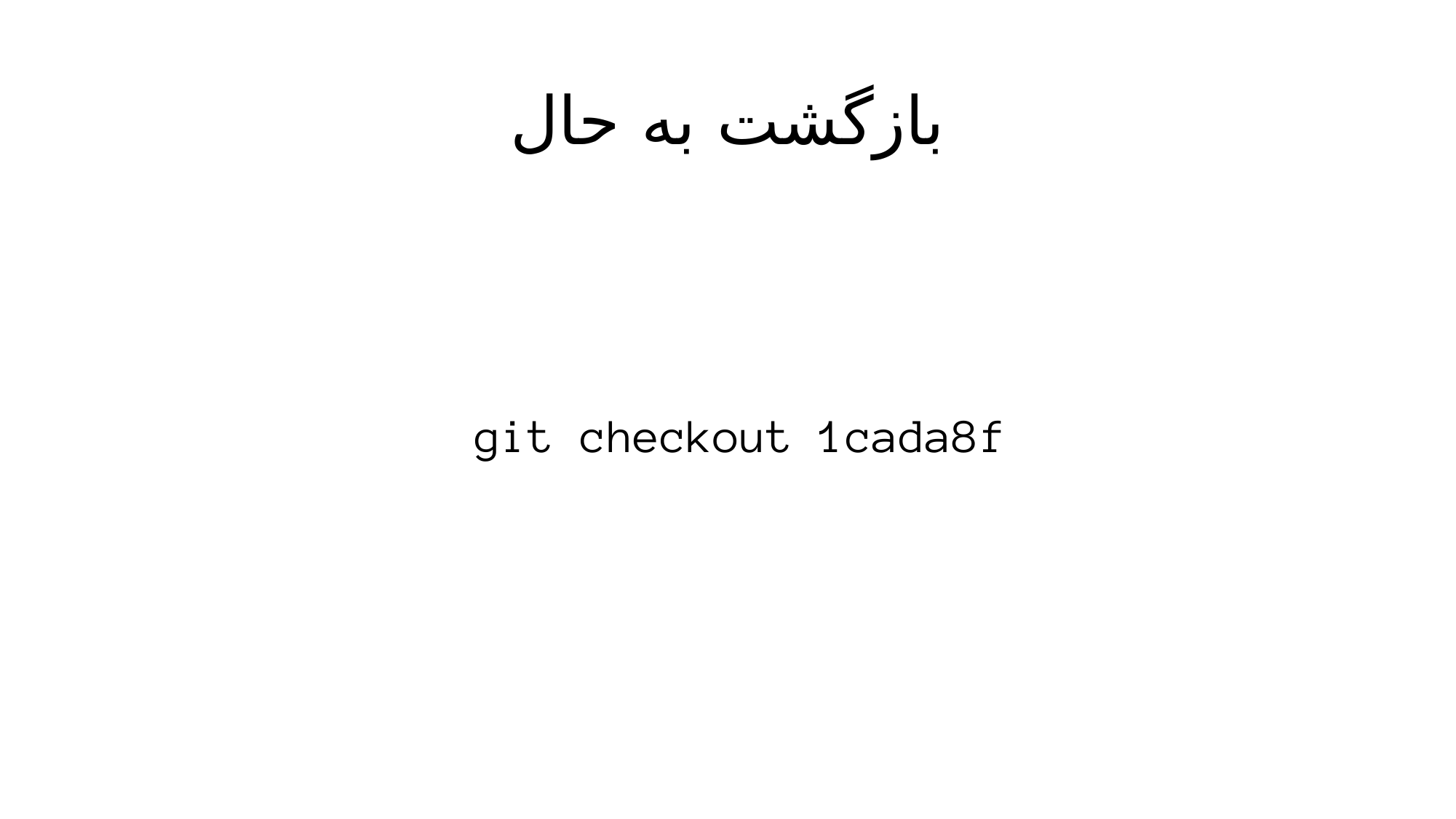

# بازگشت به حال
 git checkout 1cada8f